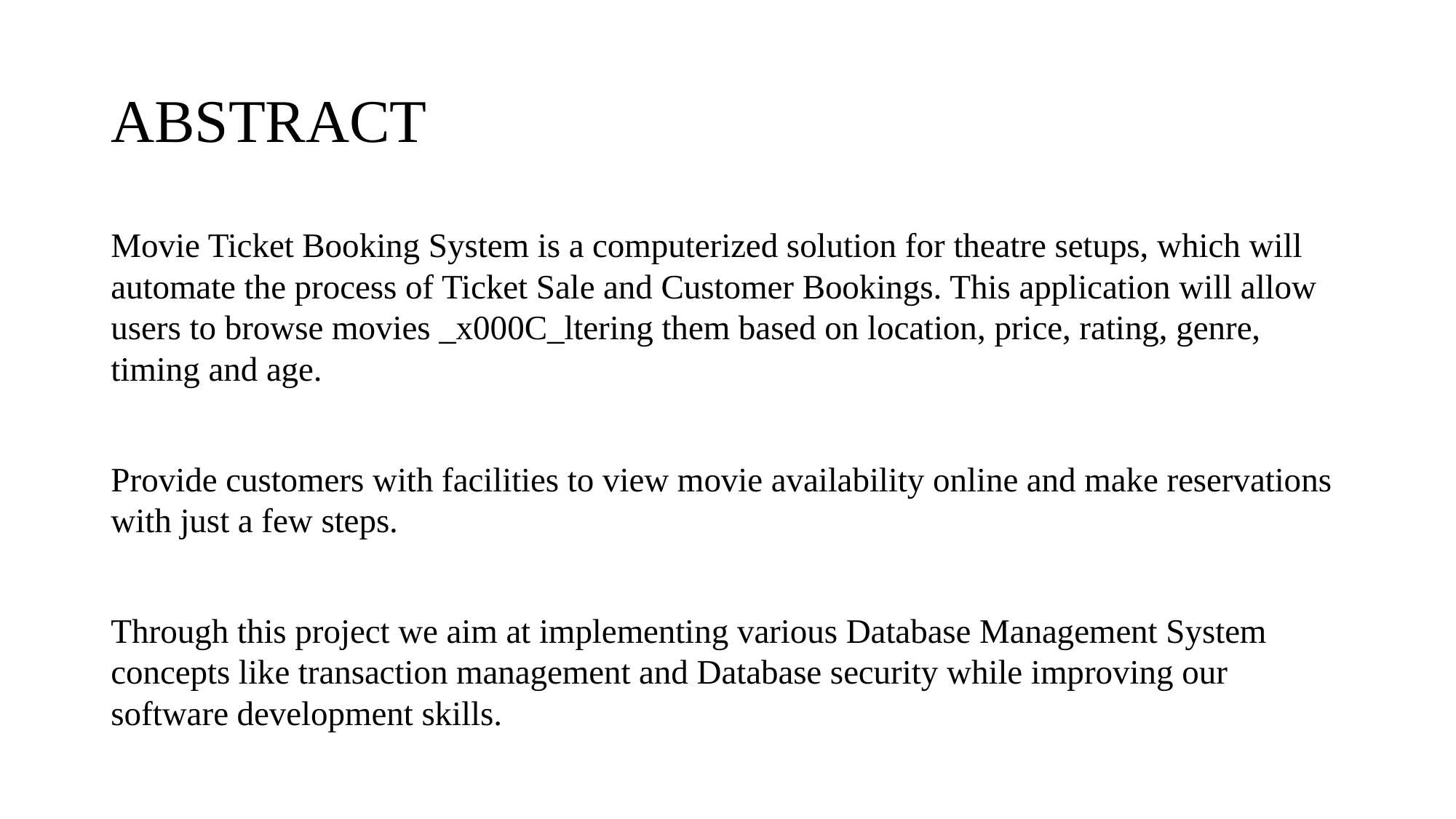

# ABSTRACT
Movie Ticket Booking System is a computerized solution for theatre setups, which will automate the process of Ticket Sale and Customer Bookings. This application will allow users to browse movies _x000C_ltering them based on location, price, rating, genre, timing and age.

Provide customers with facilities to view movie availability online and make reservations with just a few steps.

Through this project we aim at implementing various Database Management System concepts like transaction management and Database security while improving our software development skills.